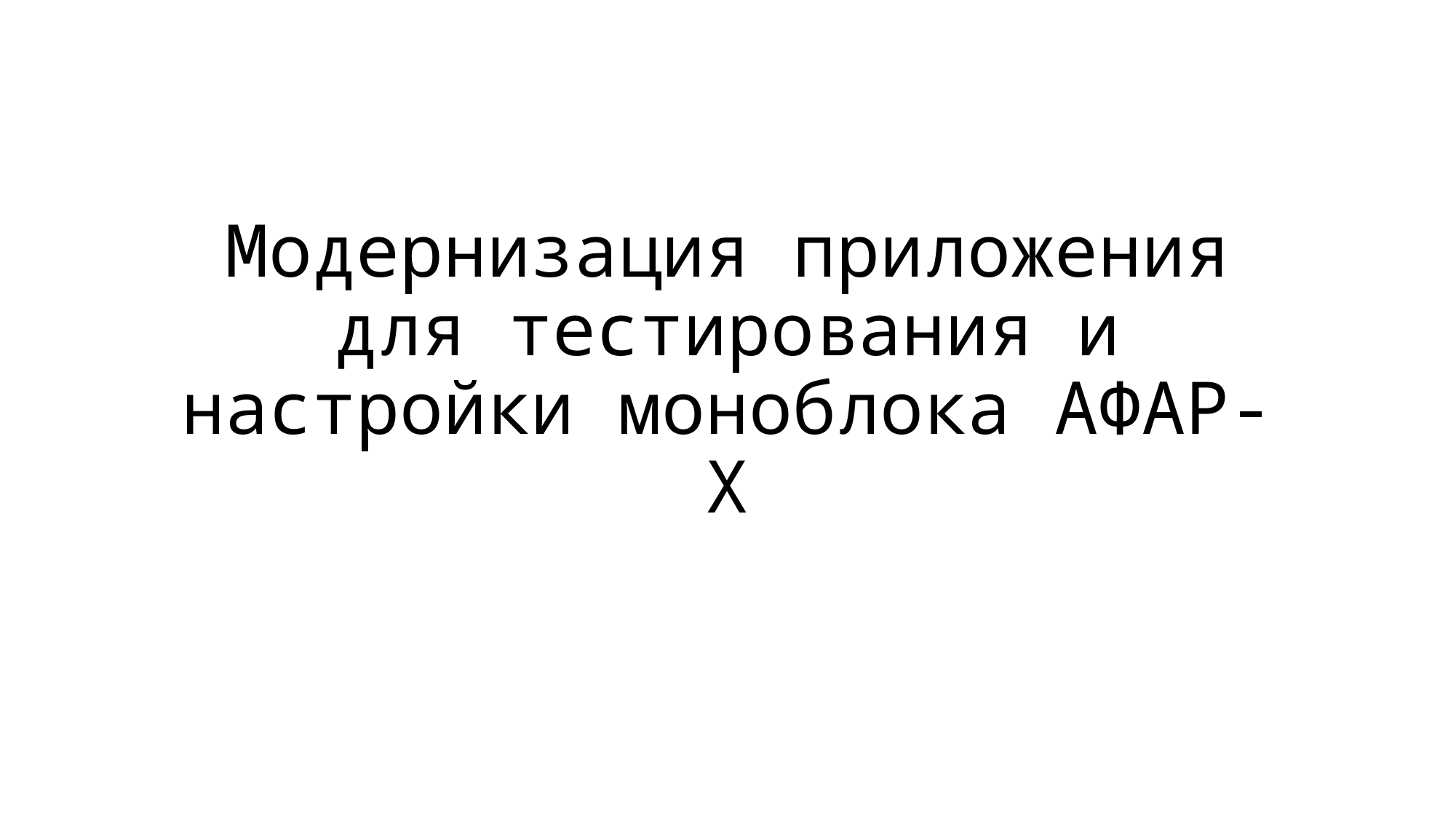

# Модернизация приложения для тестирования и настройки моноблока АФАР-Х